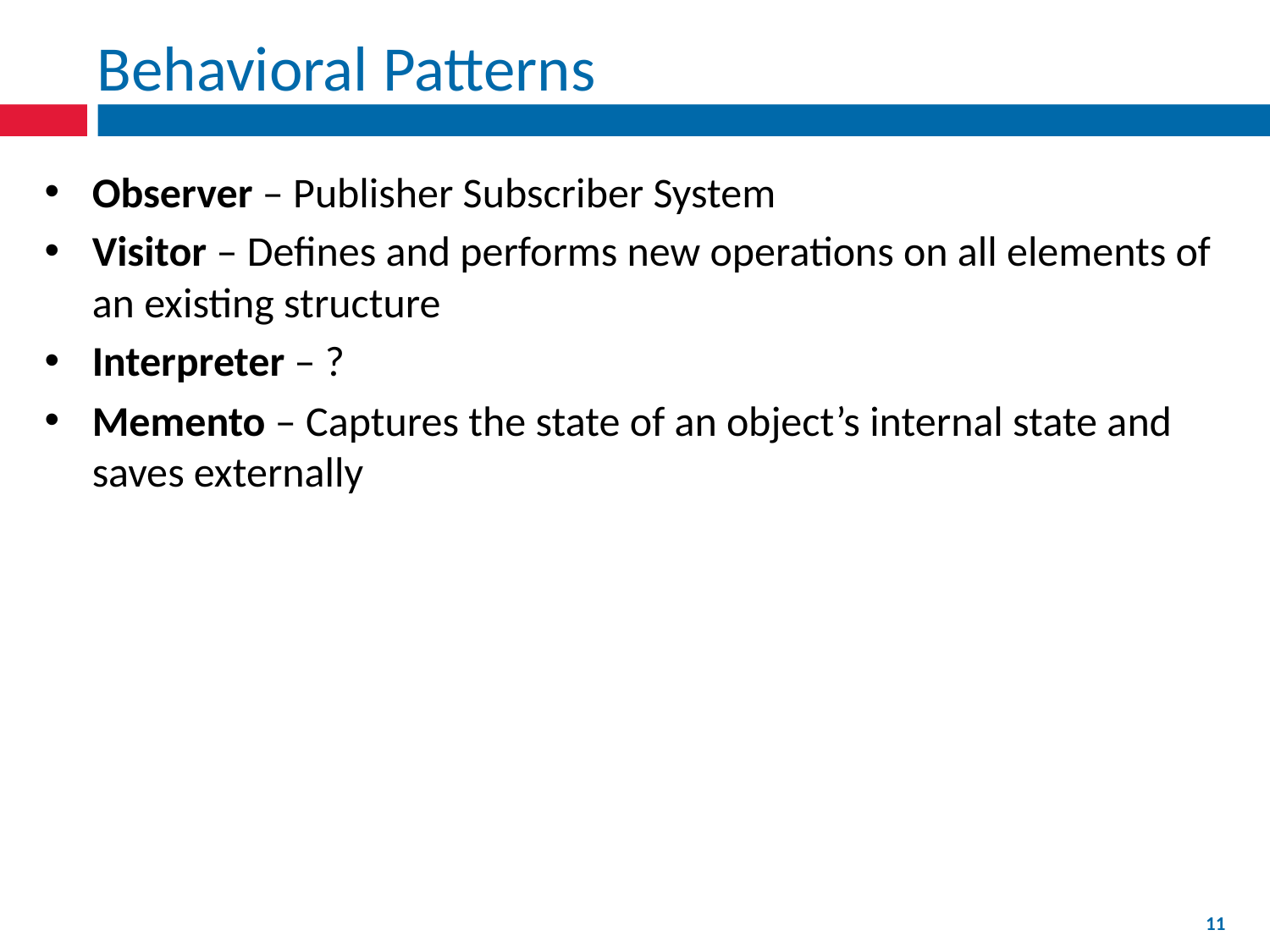

# Behavioral Patterns
Observer – Publisher Subscriber System
Visitor – Defines and performs new operations on all elements of an existing structure
Interpreter – ?
Memento – Captures the state of an object’s internal state and saves externally